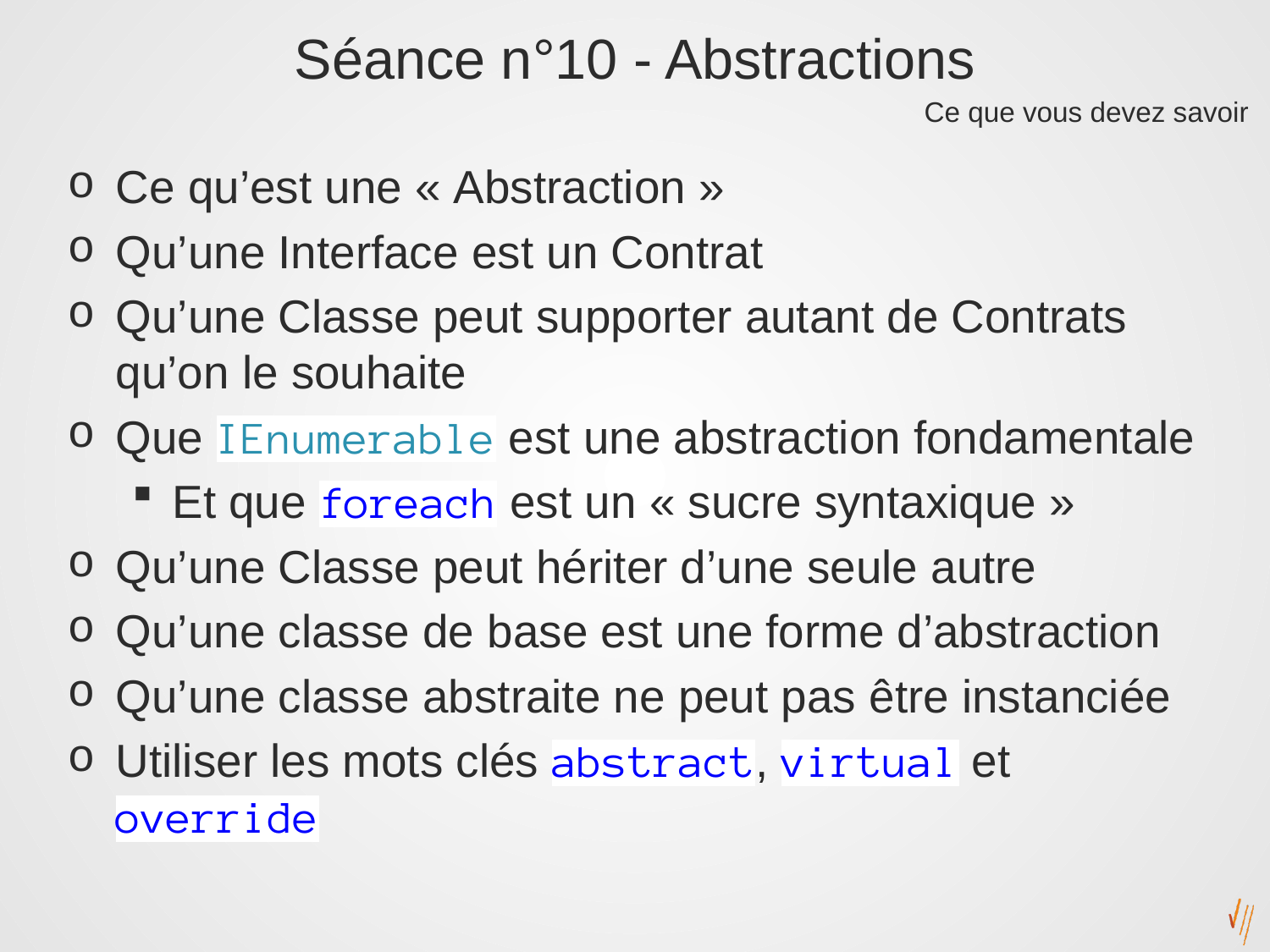

# Séance n°10 - Abstractions
Ce qu’est une « Abstraction »
Qu’une Interface est un Contrat
Qu’une Classe peut supporter autant de Contrats qu’on le souhaite
Que IEnumerable est une abstraction fondamentale
Et que foreach est un « sucre syntaxique »
Qu’une Classe peut hériter d’une seule autre
Qu’une classe de base est une forme d’abstraction
Qu’une classe abstraite ne peut pas être instanciée
Utiliser les mots clés abstract, virtual et override